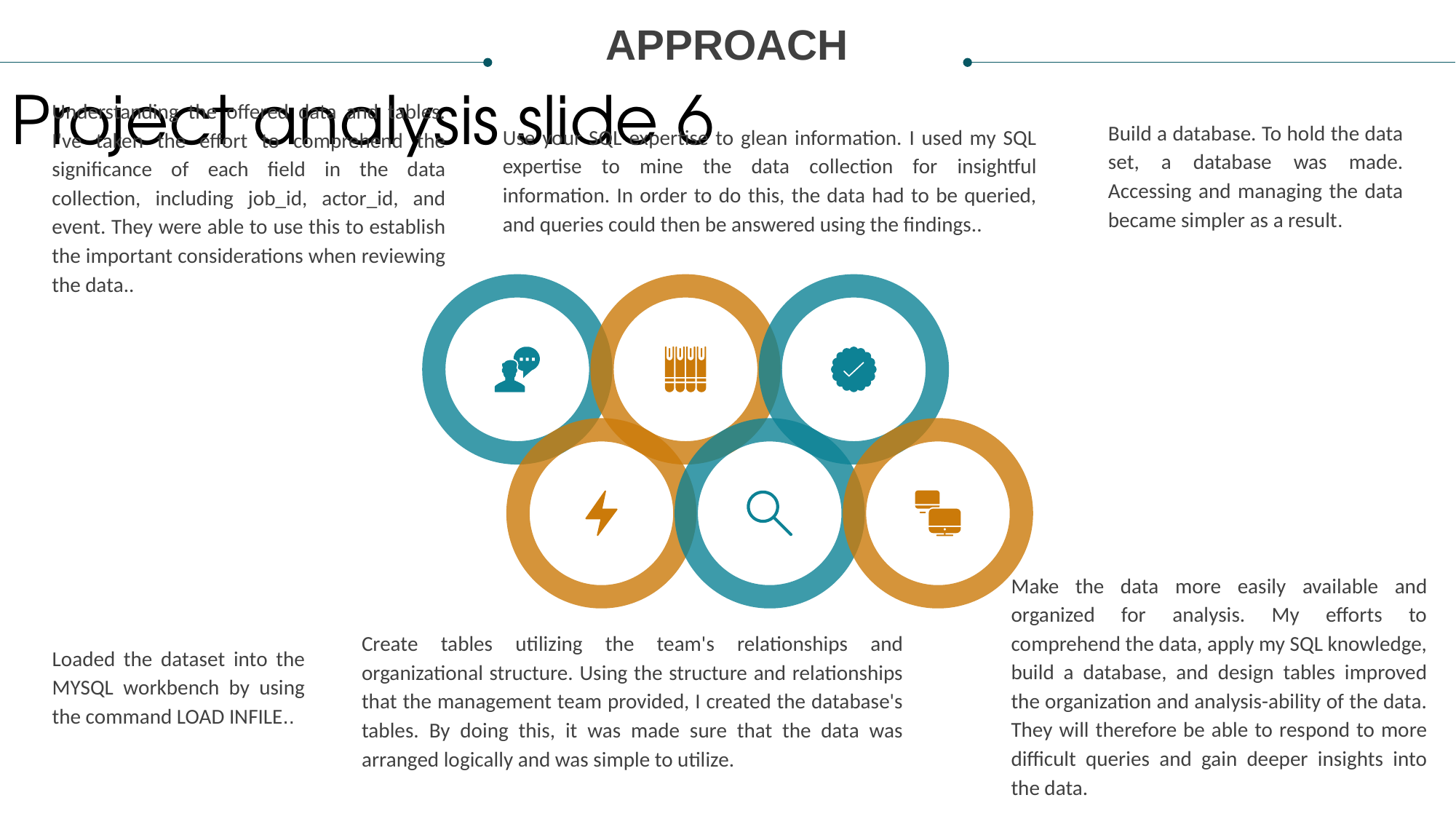

APPROACH
Project analysis slide 6
Understanding the offered data and tables. I've taken the effort to comprehend the significance of each field in the data collection, including job_id, actor_id, and event. They were able to use this to establish the important considerations when reviewing the data..
Build a database. To hold the data set, a database was made. Accessing and managing the data became simpler as a result.
Use your SQL expertise to glean information. I used my SQL expertise to mine the data collection for insightful information. In order to do this, the data had to be queried, and queries could then be answered using the findings..

Make the data more easily available and organized for analysis. My efforts to comprehend the data, apply my SQL knowledge, build a database, and design tables improved the organization and analysis-ability of the data. They will therefore be able to respond to more difficult queries and gain deeper insights into the data.
Create tables utilizing the team's relationships and organizational structure. Using the structure and relationships that the management team provided, I created the database's tables. By doing this, it was made sure that the data was arranged logically and was simple to utilize.
Loaded the dataset into the MYSQL workbench by using the command LOAD INFILE..